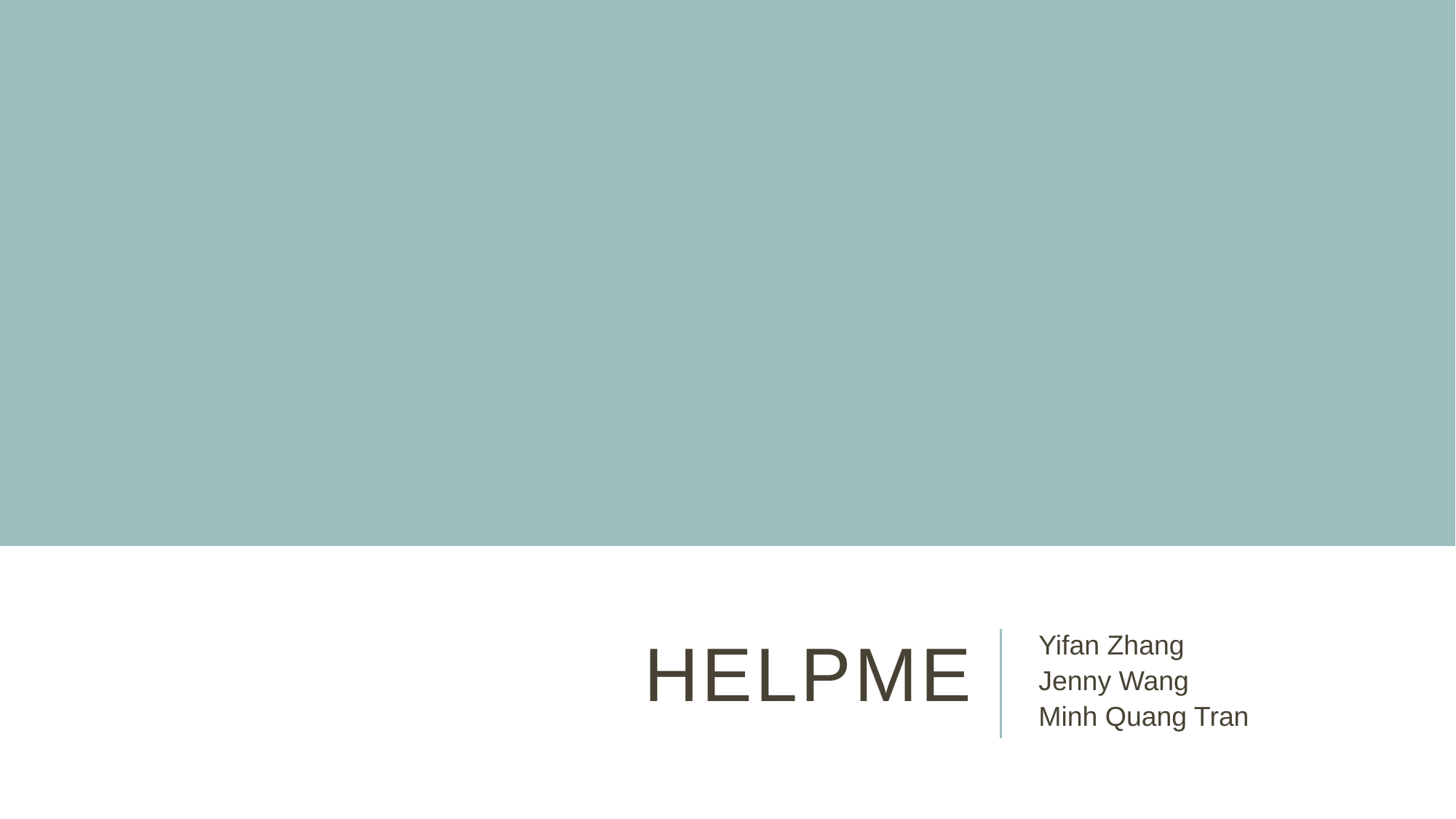

# HelpMe
Yifan Zhang
Jenny Wang
Minh Quang Tran